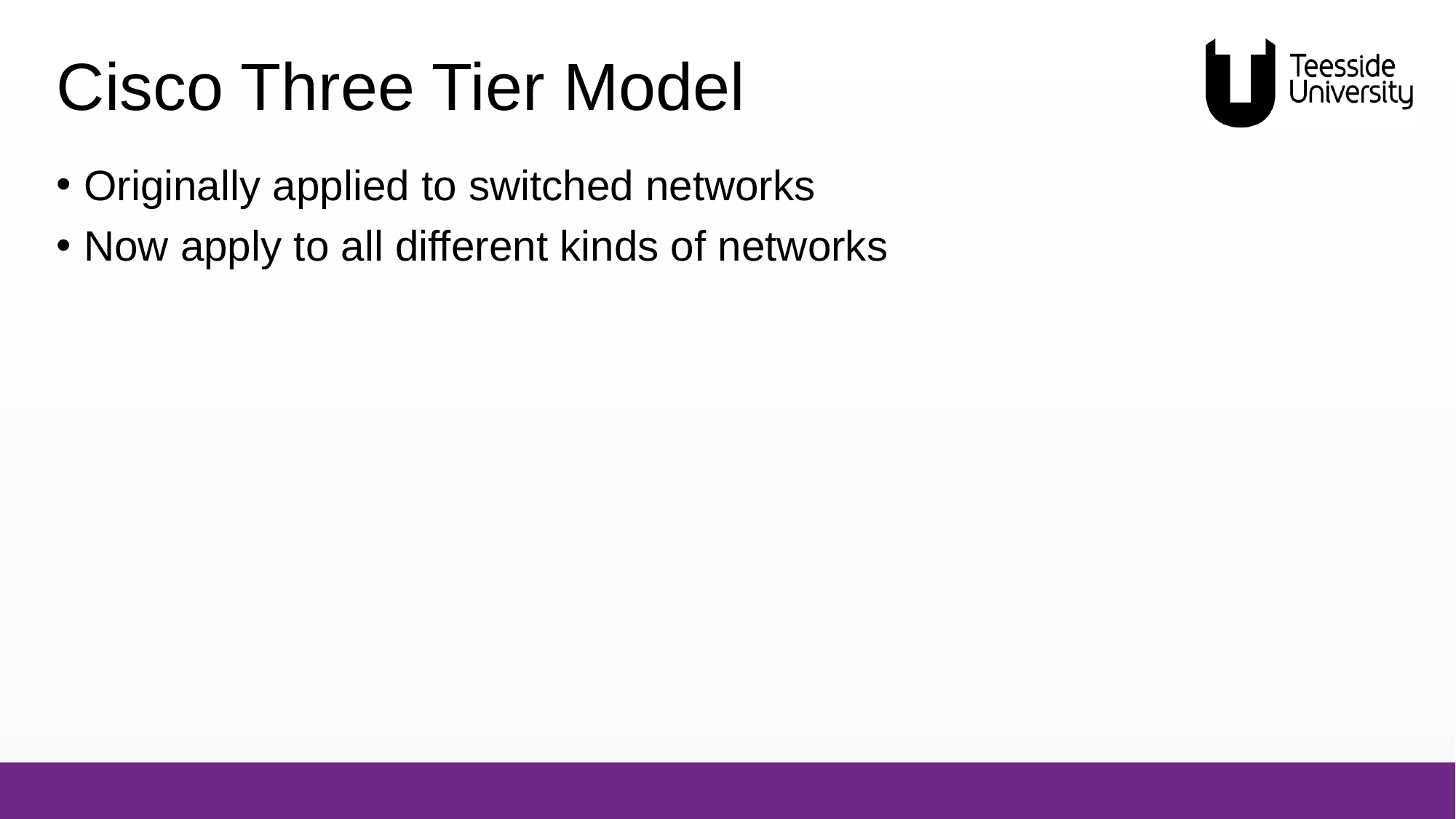

# Cisco Three Tier Model
Originally applied to switched networks
Now apply to all different kinds of networks